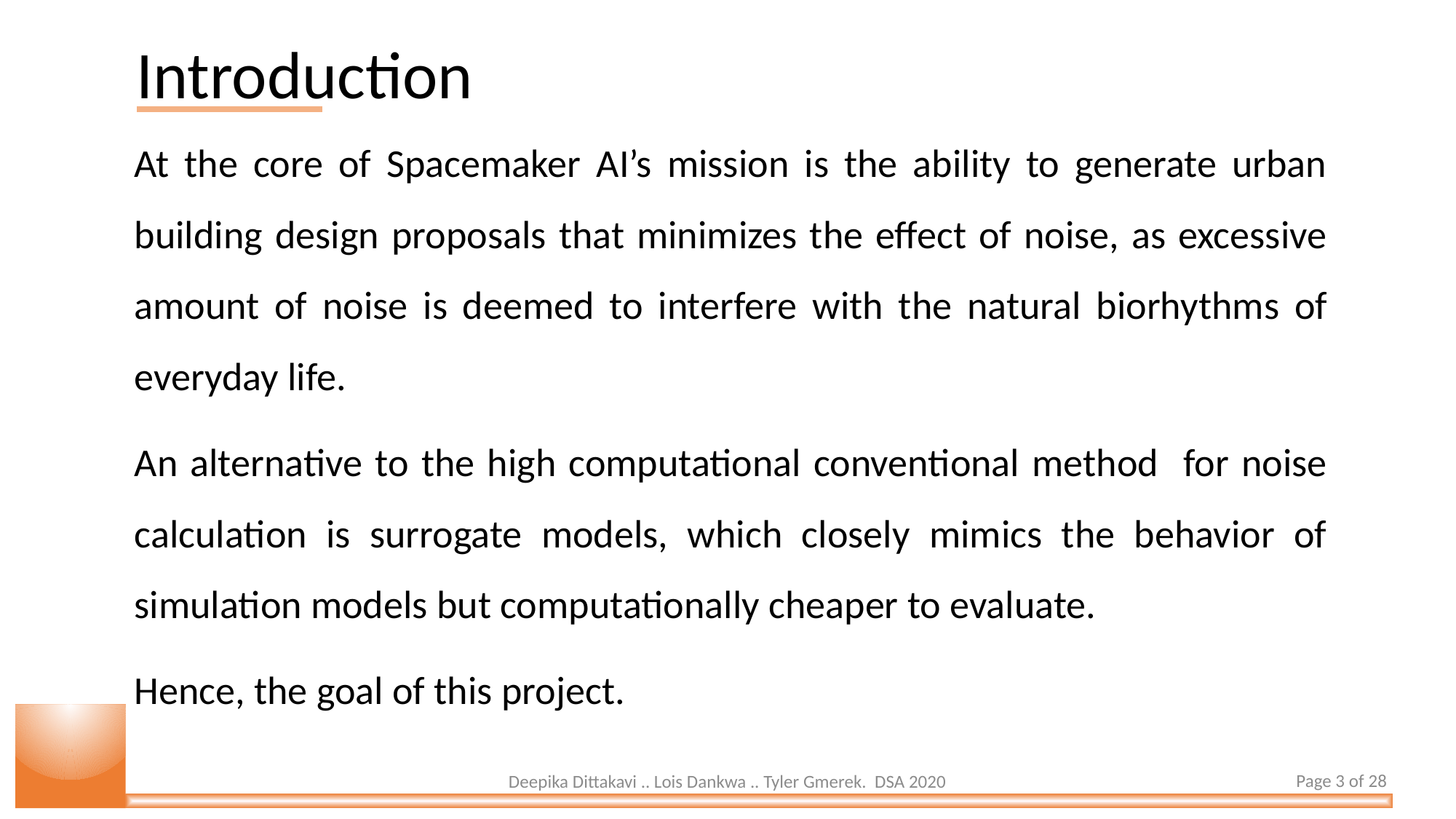

Introduction
At the core of Spacemaker AI’s mission is the ability to generate urban building design proposals that minimizes the effect of noise, as excessive amount of noise is deemed to interfere with the natural biorhythms of everyday life.
An alternative to the high computational conventional method  for noise calculation is surrogate models, which closely mimics the behavior of simulation models but computationally cheaper to evaluate.
Hence, the goal of this project.

Page 3 of 28
Deepika Dittakavi .. Lois Dankwa .. Tyler Gmerek.  DSA 2020